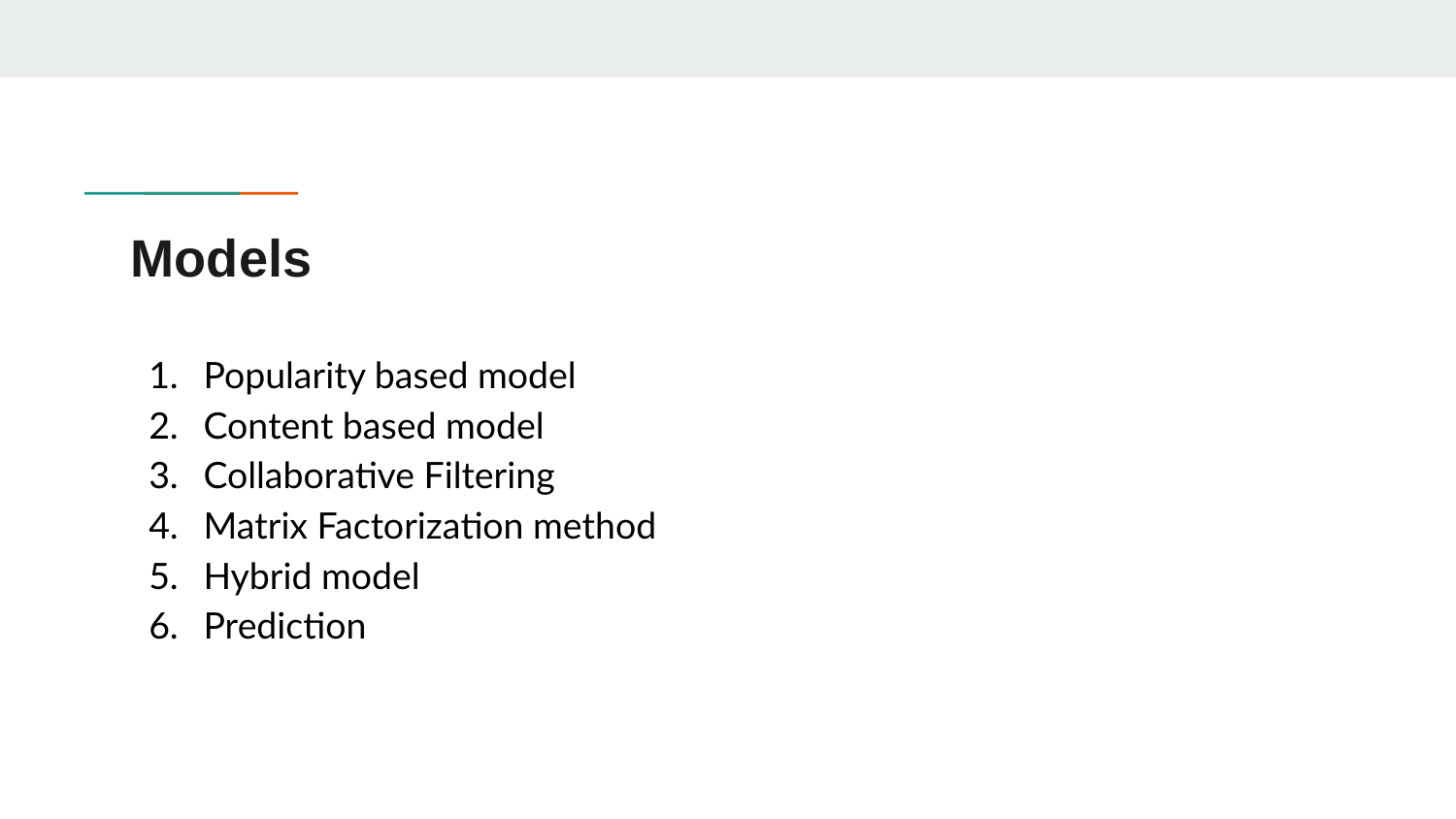

# Models
Popularity based model
Content based model
Collaborative Filtering
Matrix Factorization method
Hybrid model
Prediction